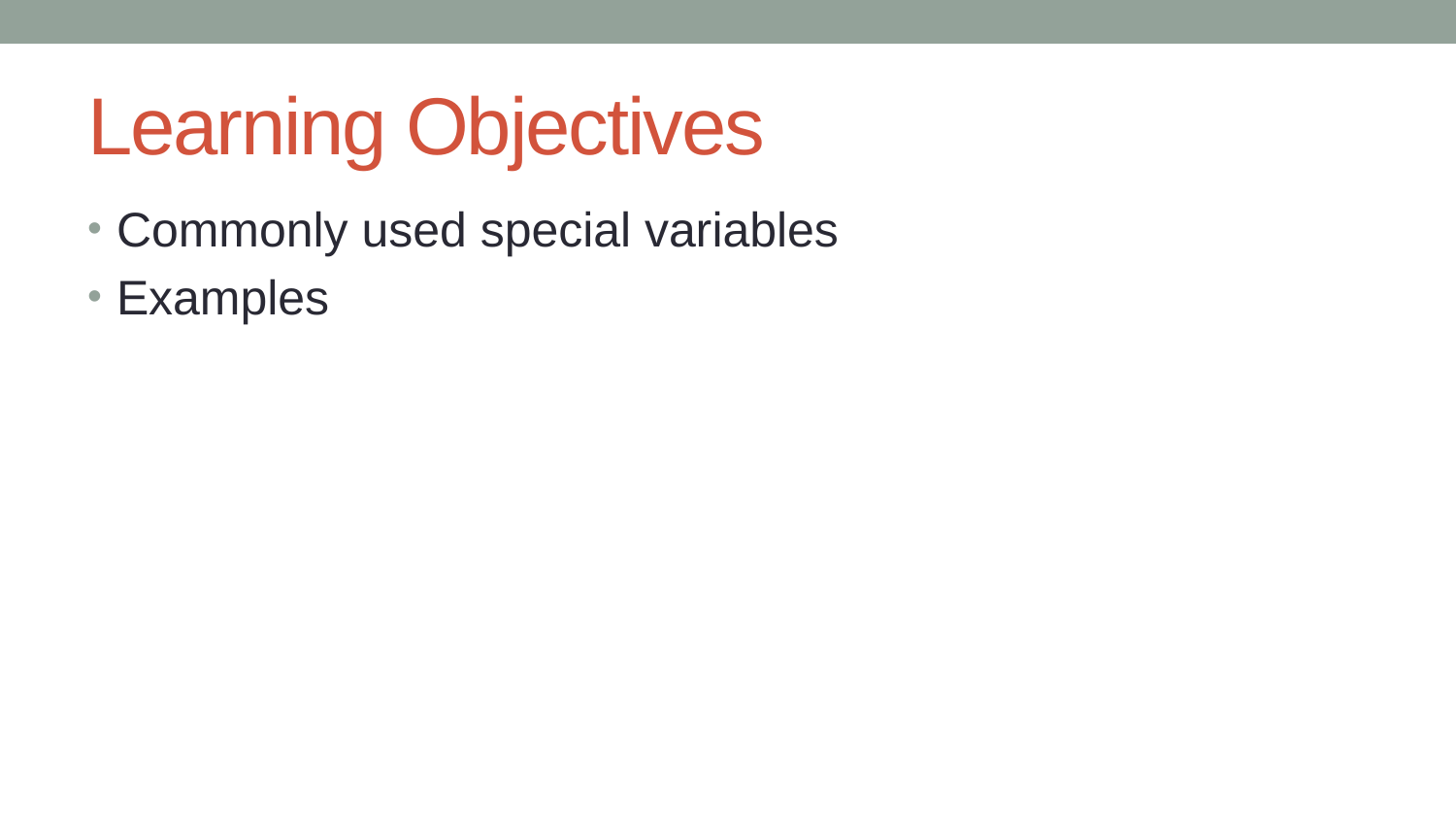

# Learning Objectives
Commonly used special variables
Examples